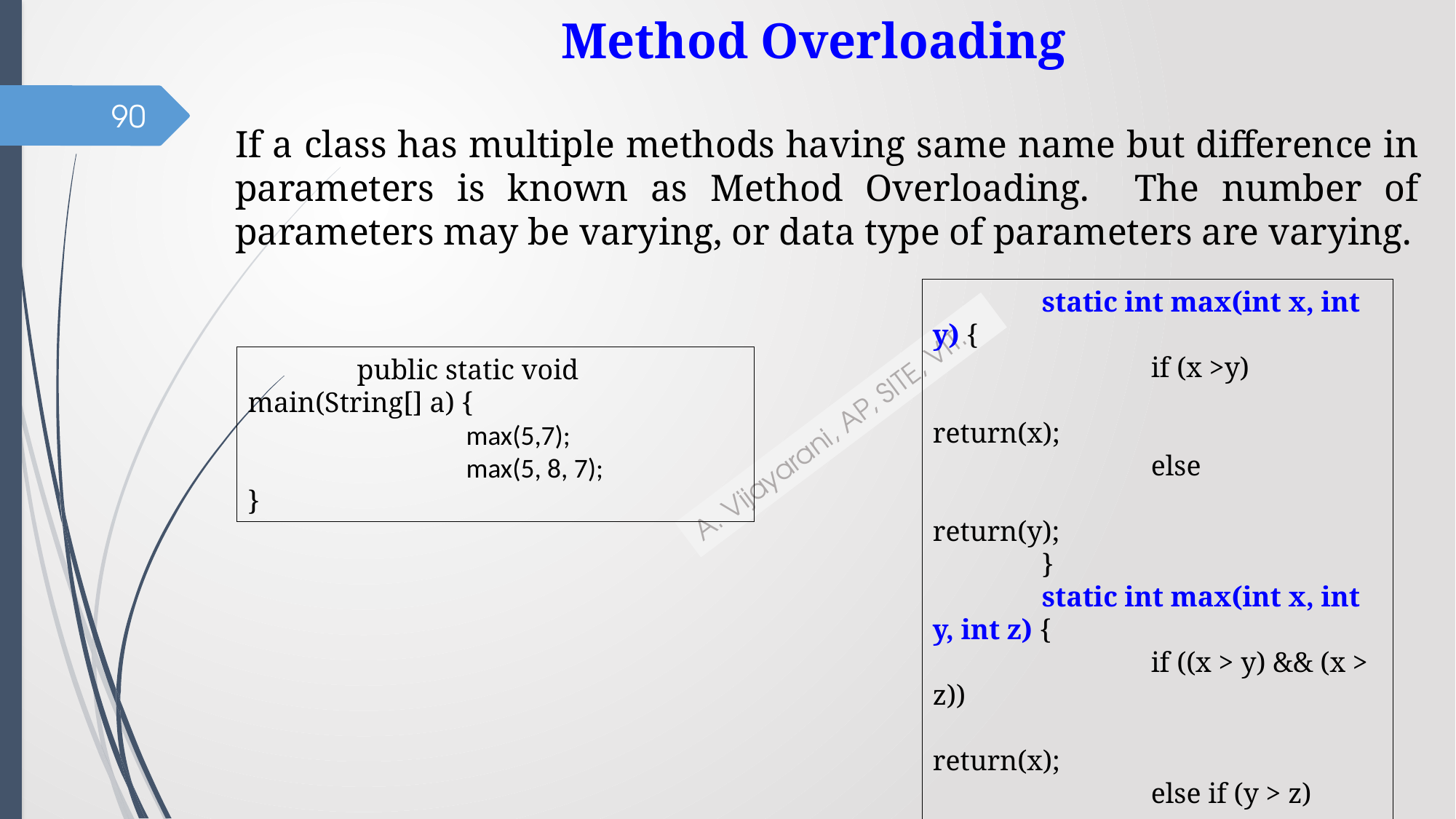

# Method Overloading
90
If a class has multiple methods having same name but difference in parameters is known as Method Overloading.  The number of parameters may be varying, or data type of parameters are varying.
	static int max(int x, int y) {
		if (x >y)
			return(x);
		else
			return(y);
	}
	static int max(int x, int y, int z) {
		if ((x > y) && (x > z))
			return(x);
		else if (y > z)
				return(y);
			else
				return(z);

	}
	public static void main(String[] a) {
		max(5,7);
		max(5, 8, 7);
}